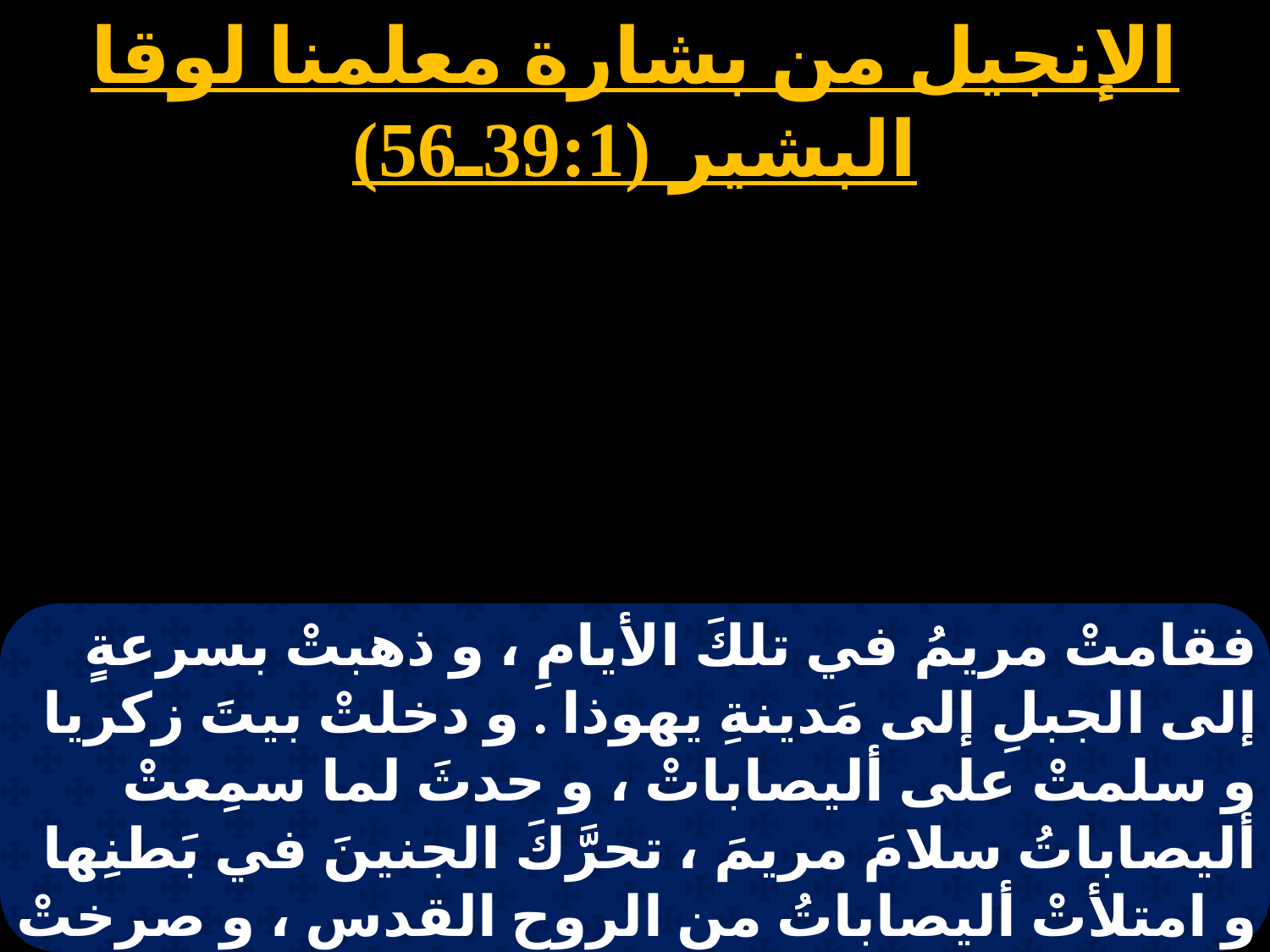

الإنجيل من بشارة معلمنا لوقا البشير (39:1ـ56)
فقامتْ مريمُ في تلكَ الأيامِ ، و ذهبتْ بسرعةٍ إلى الجبلِ إلى مَدينةِ يهوذا . و دخلتْ بيتَ زكريا و سلمتْ على أليصاباتْ ، و حدثَ لما سمِعتْ أليصاباتُ سلامَ مريمَ ، تحرَّكَ الجنينَ في بَطنِها و امتلأتْ أليصاباتُ من الروحِ القدسِ ، و صرختْ